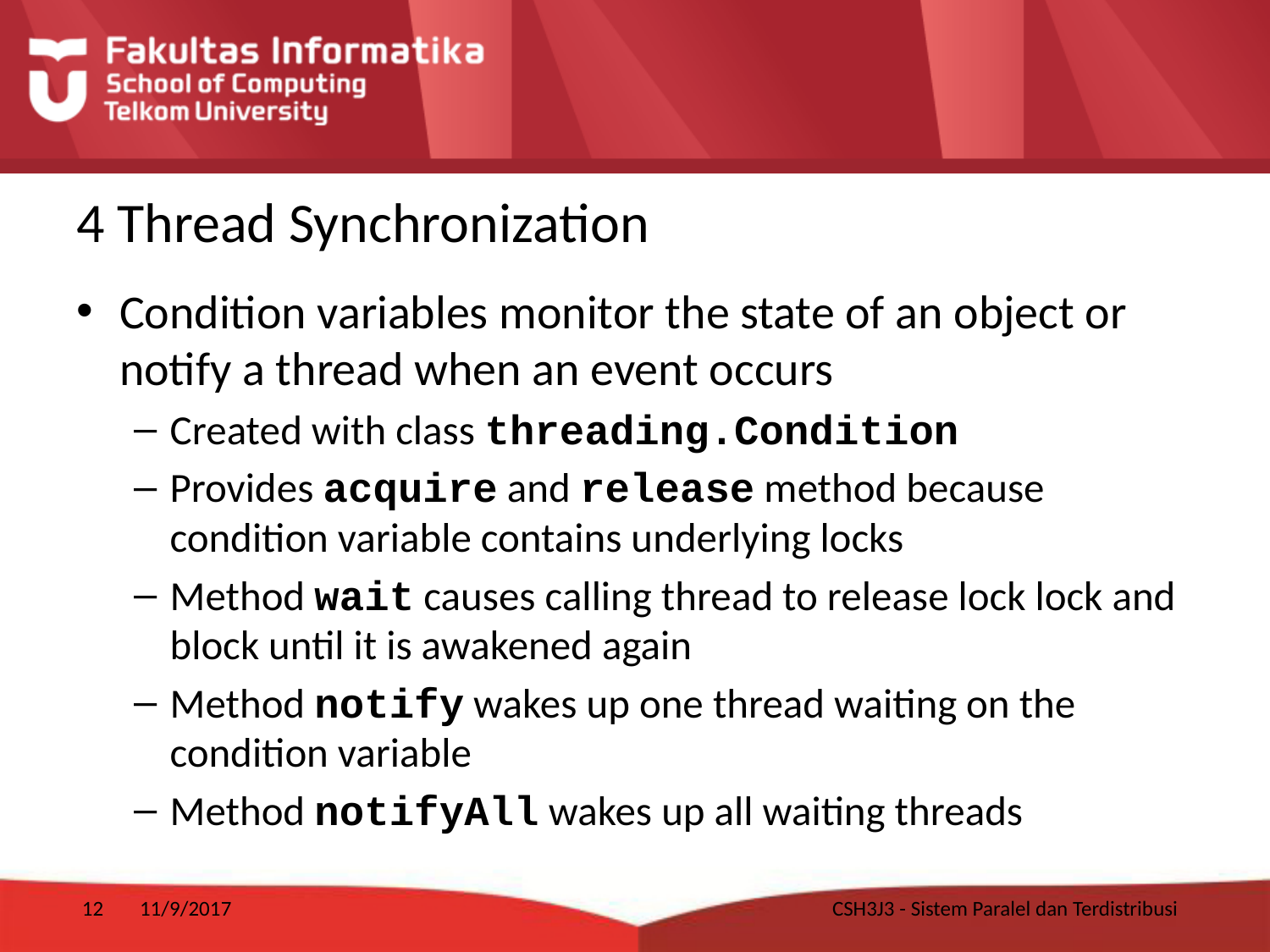

# 4 Thread Synchronization
Condition variables monitor the state of an object or notify a thread when an event occurs
Created with class threading.Condition
Provides acquire and release method because condition variable contains underlying locks
Method wait causes calling thread to release lock lock and block until it is awakened again
Method notify wakes up one thread waiting on the condition variable
Method notifyAll wakes up all waiting threads

12
11/9/2017
CSH3J3 - Sistem Paralel dan Terdistribusi